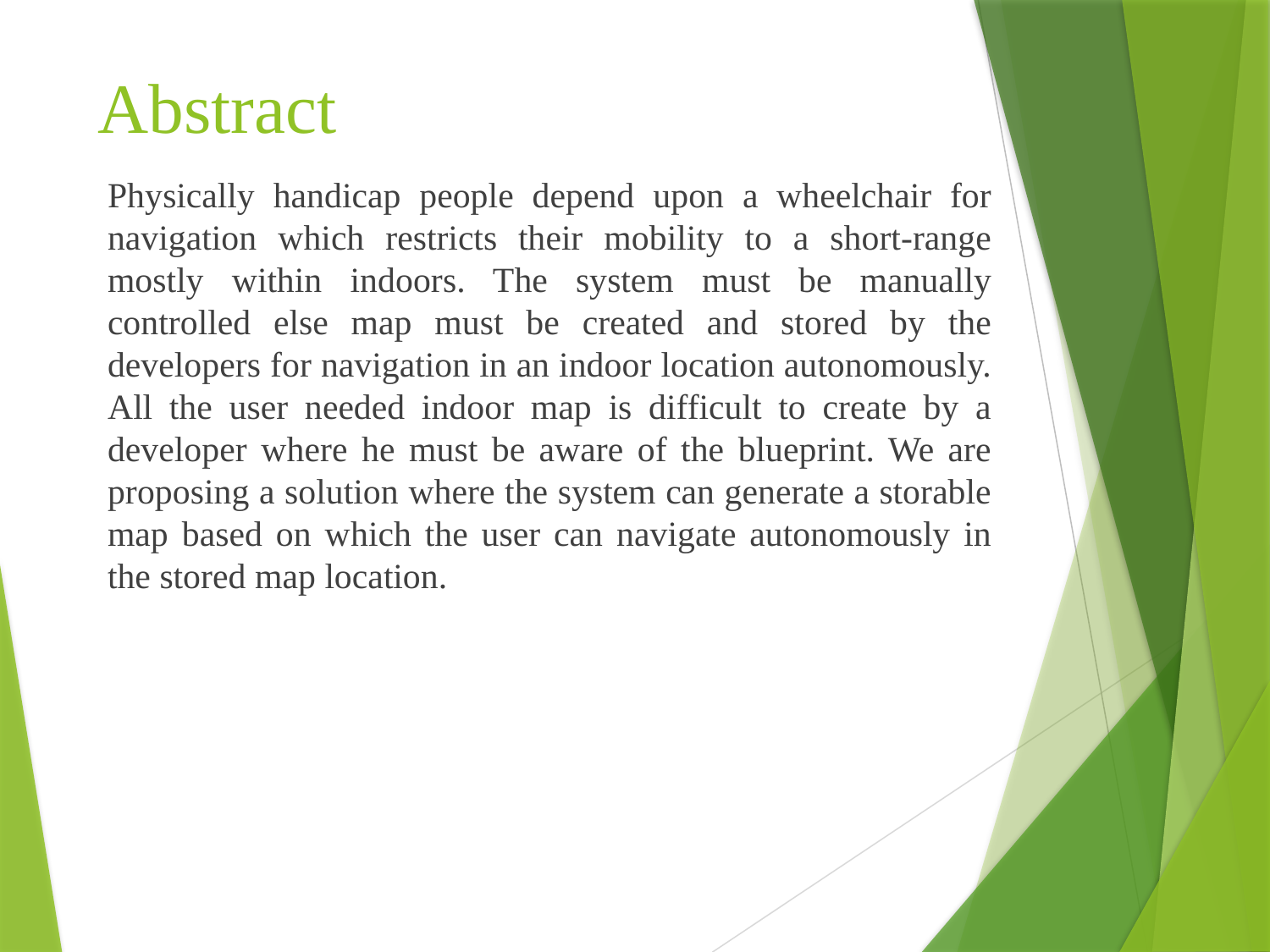

# Abstract
Physically handicap people depend upon a wheelchair for navigation which restricts their mobility to a short-range mostly within indoors. The system must be manually controlled else map must be created and stored by the developers for navigation in an indoor location autonomously. All the user needed indoor map is difficult to create by a developer where he must be aware of the blueprint. We are proposing a solution where the system can generate a storable map based on which the user can navigate autonomously in the stored map location.